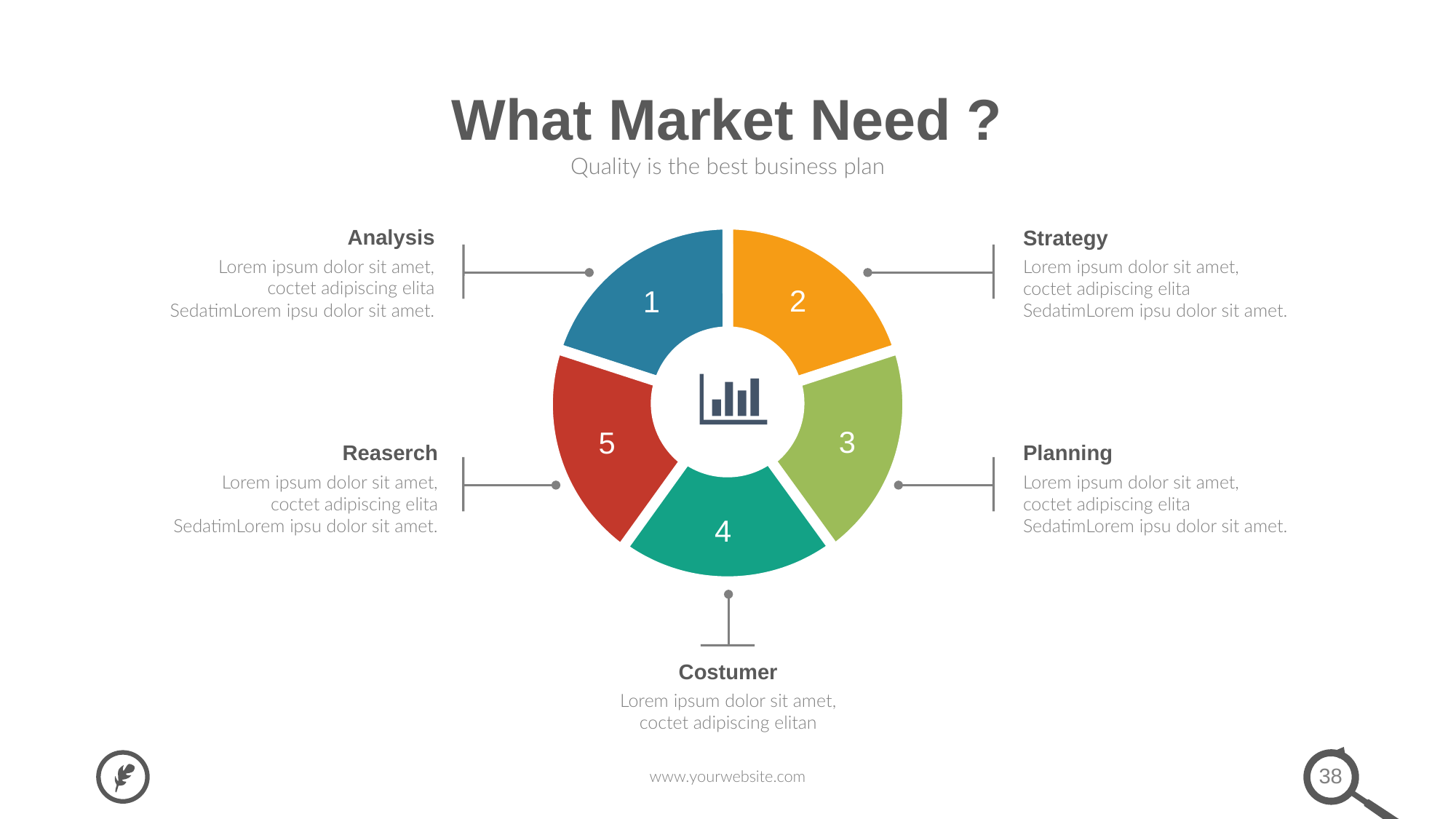

What Market Need ?
Quality is the best business plan
Analysis

1

2
Strategy

Lorem ipsum dolor sit amet, coctet adipiscing elita SedatimLorem ipsu dolor sit amet.
Lorem ipsum dolor sit amet, coctet adipiscing elita SedatimLorem ipsu dolor sit amet.

5

3
Reaserch
Planning

4
Lorem ipsum dolor sit amet, coctet adipiscing elita SedatimLorem ipsu dolor sit amet.
Lorem ipsum dolor sit amet, coctet adipiscing elita SedatimLorem ipsu dolor sit amet.

Costumer
Lorem ipsum dolor sit amet, coctet adipiscing elitan

38

www.yourwebsite.com